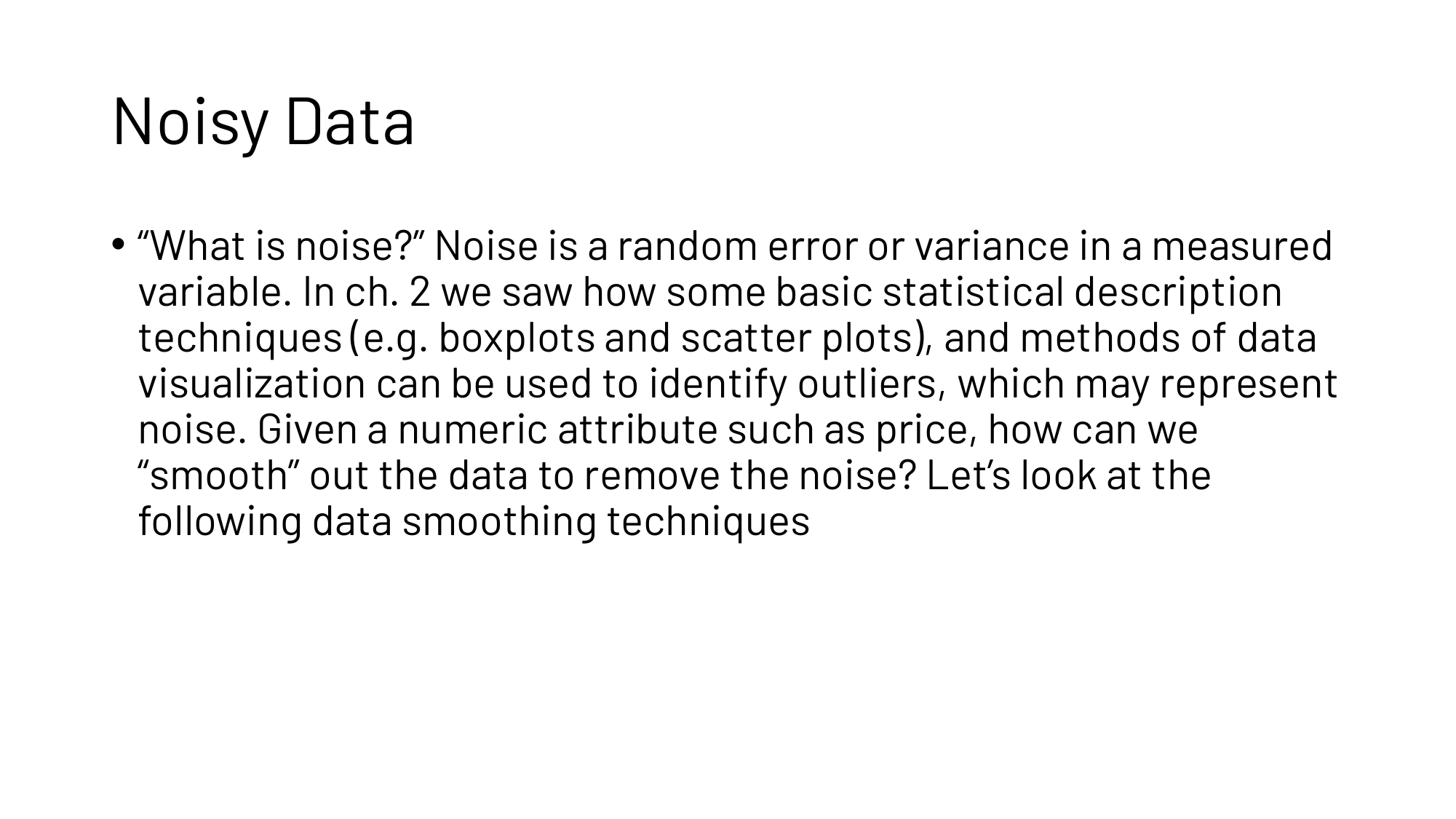

# Noisy Data
“What is noise?” Noise is a random error or variance in a measured variable. In ch. 2 we saw how some basic statistical description techniques (e.g. boxplots and scatter plots), and methods of data visualization can be used to identify outliers, which may represent noise. Given a numeric attribute such as price, how can we “smooth” out the data to remove the noise? Let’s look at the following data smoothing techniques